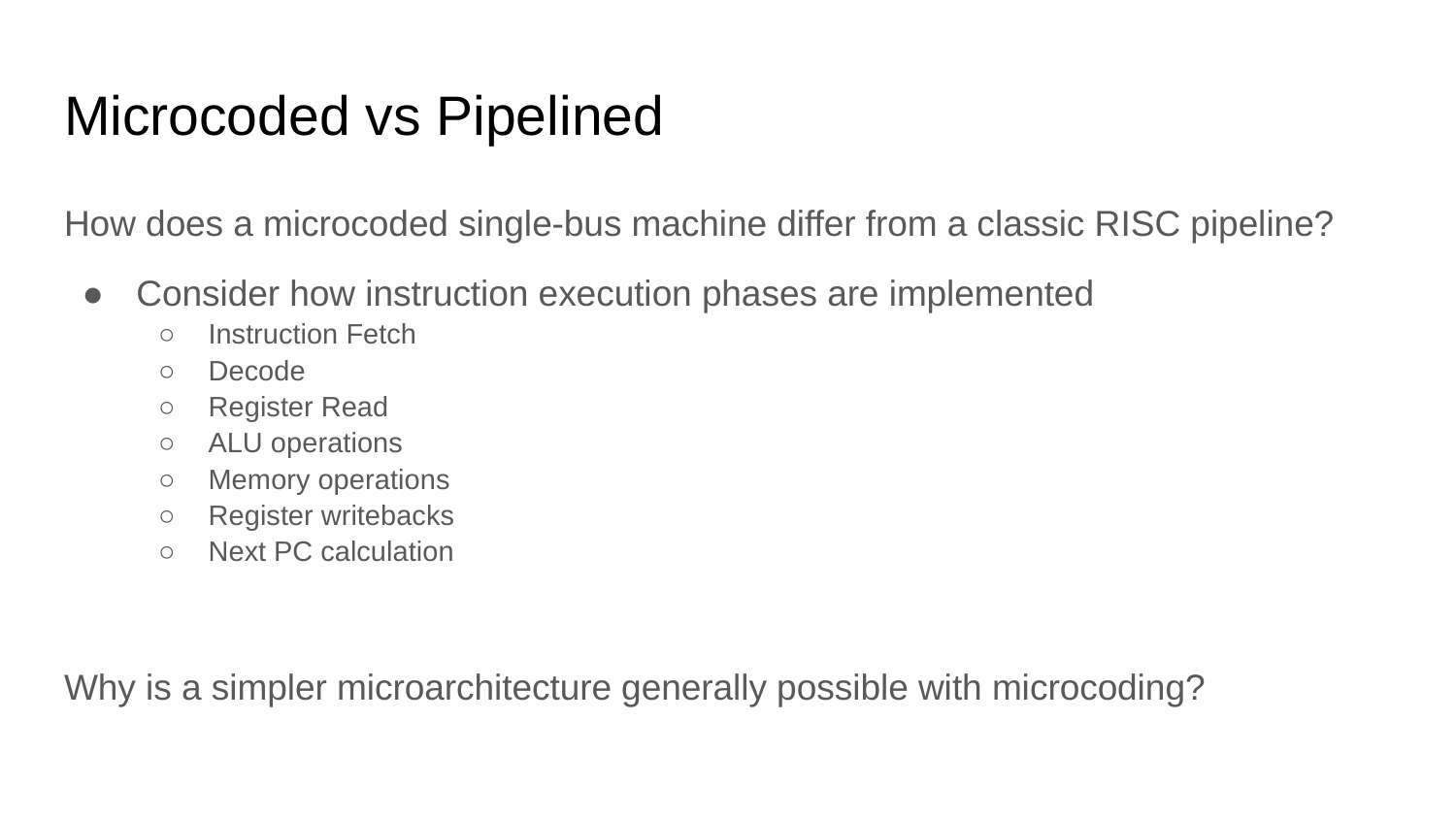

# Microcoded vs Pipelined
How does a microcoded single-bus machine differ from a classic RISC pipeline?
Consider how instruction execution phases are implemented
Instruction Fetch
Decode
Register Read
ALU operations
Memory operations
Register writebacks
Next PC calculation

Why is a simpler microarchitecture generally possible with microcoding?